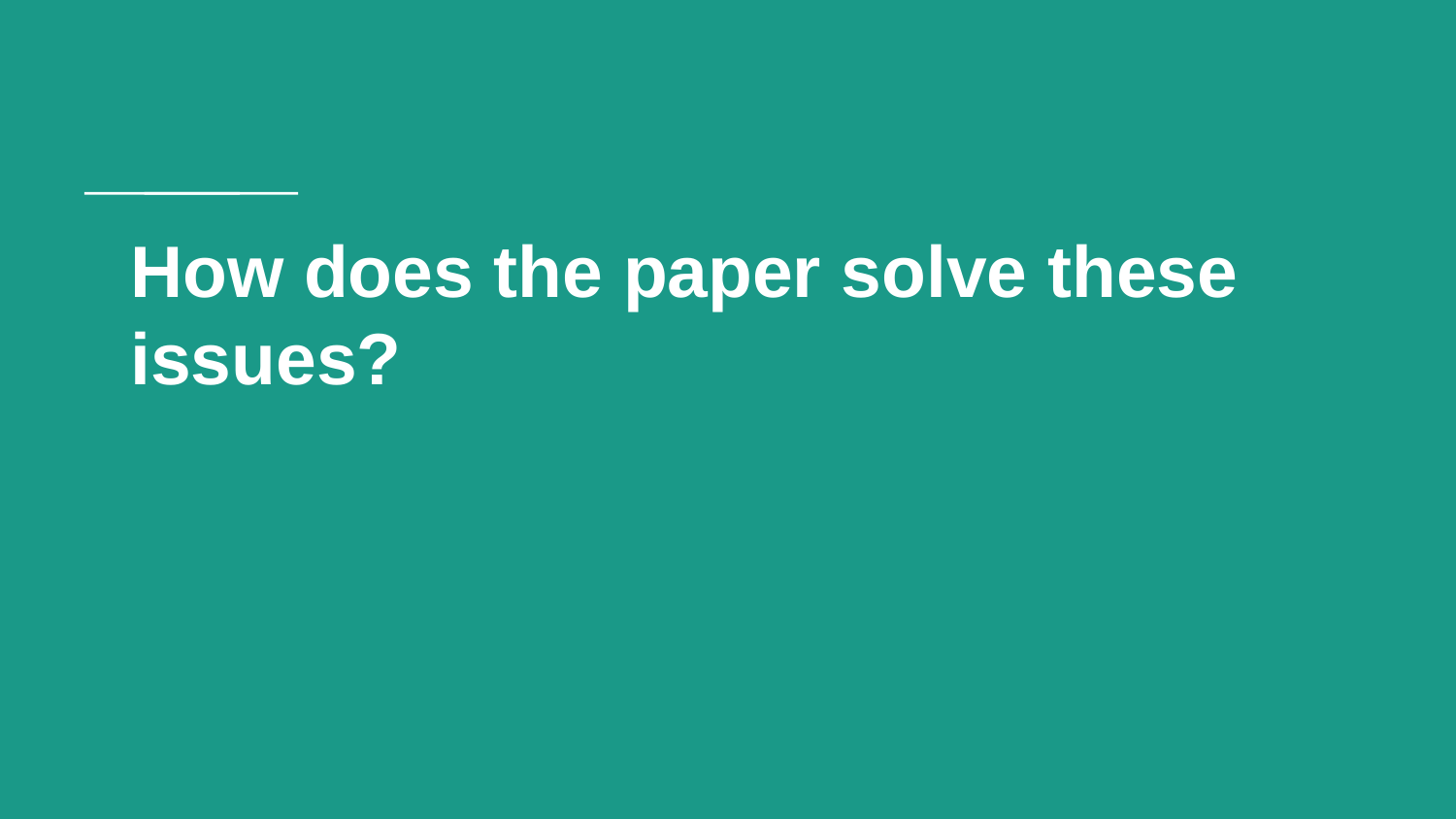

# How does the paper solve these issues?